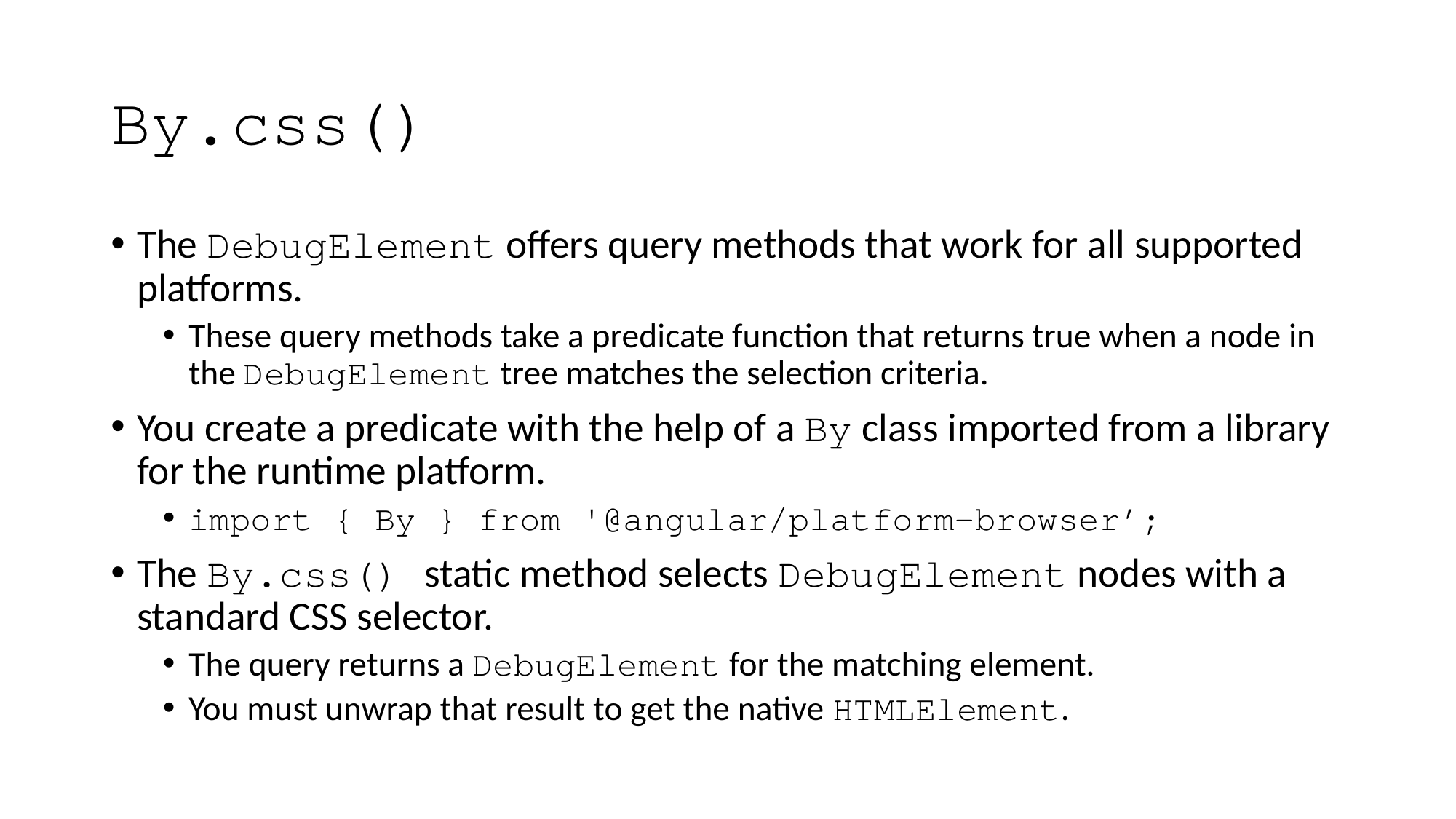

# By.css()
The DebugElement offers query methods that work for all supported platforms.
These query methods take a predicate function that returns true when a node in the DebugElement tree matches the selection criteria.
You create a predicate with the help of a By class imported from a library for the runtime platform.
import { By } from '@angular/platform-browser’;
The By.css() static method selects DebugElement nodes with a standard CSS selector.
The query returns a DebugElement for the matching element.
You must unwrap that result to get the native HTMLElement.